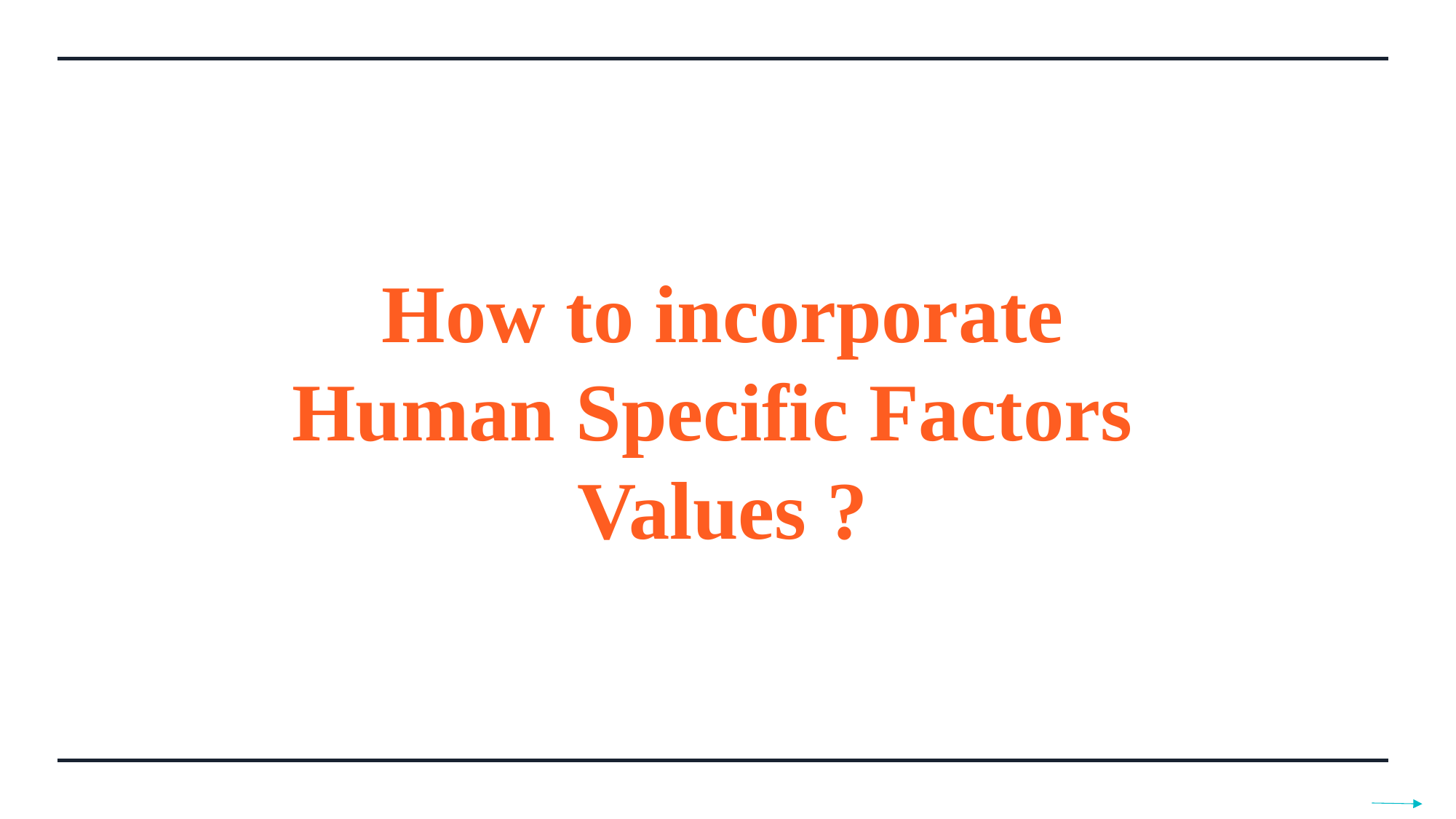

How to incorporate
Human Specific Factors
Values ?